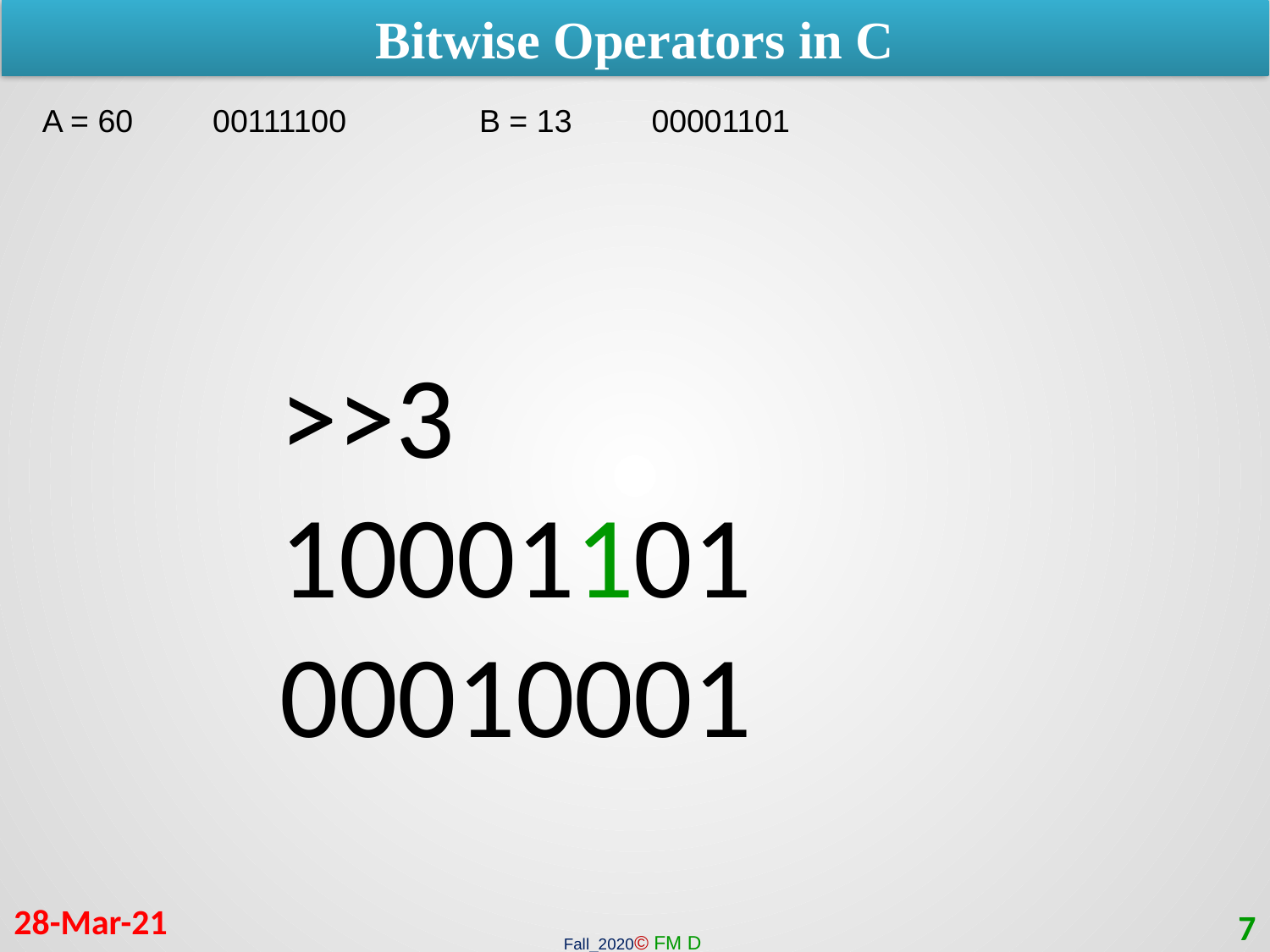

Bitwise Operators in C
 A = 60         00111100               B = 13         00001101
>>3
10001101
00010001
28-Mar-21
7